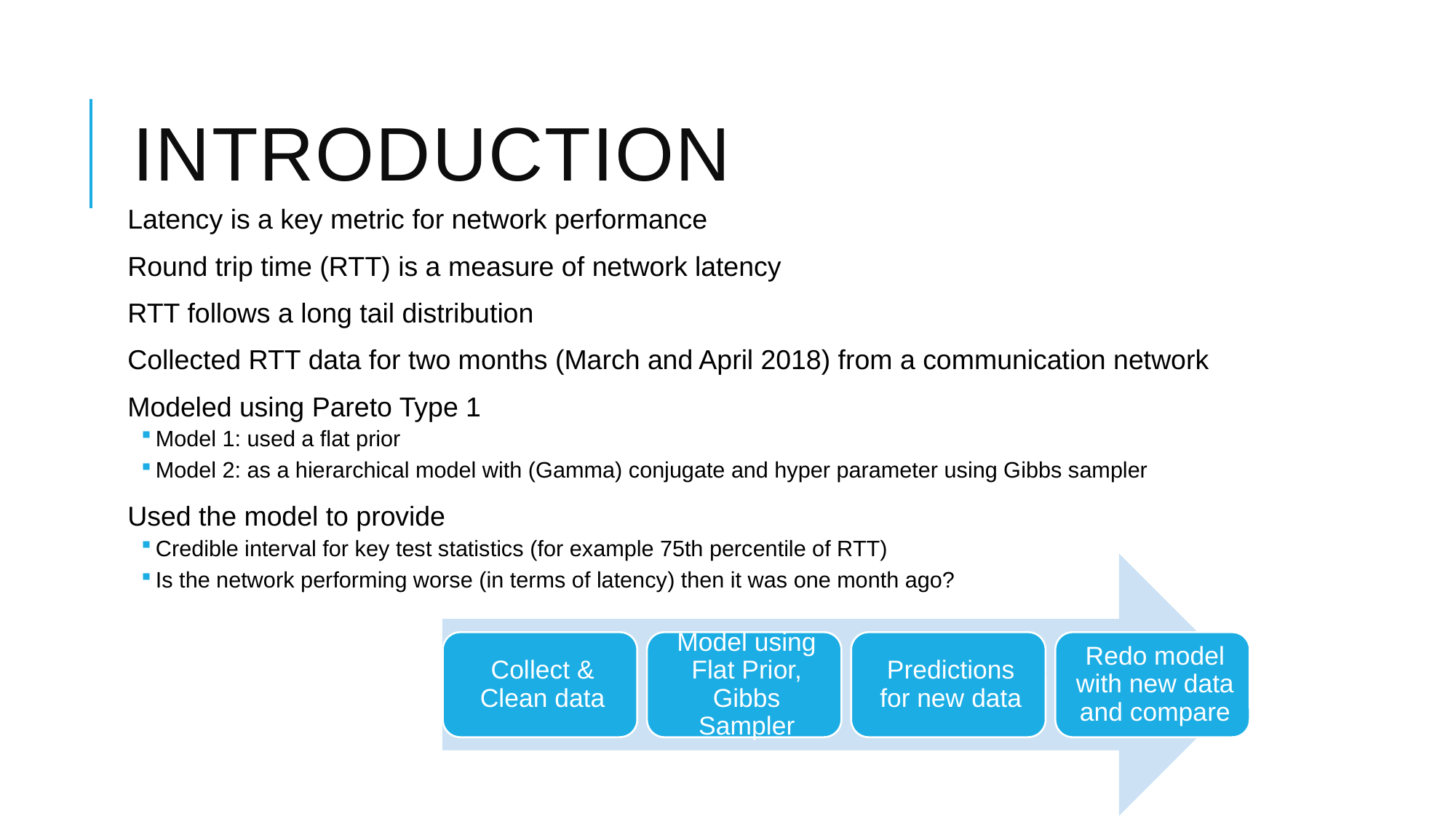

# Introduction
Latency is a key metric for network performance
Round trip time (RTT) is a measure of network latency
RTT follows a long tail distribution
Collected RTT data for two months (March and April 2018) from a communication network
Modeled using Pareto Type 1
Model 1: used a flat prior
Model 2: as a hierarchical model with (Gamma) conjugate and hyper parameter using Gibbs sampler
Used the model to provide
Credible interval for key test statistics (for example 75th percentile of RTT)
Is the network performing worse (in terms of latency) then it was one month ago?

Collect & Clean data
Model using Flat Prior, Gibbs Sampler
Predictions for new data
Redo model with new data and compare